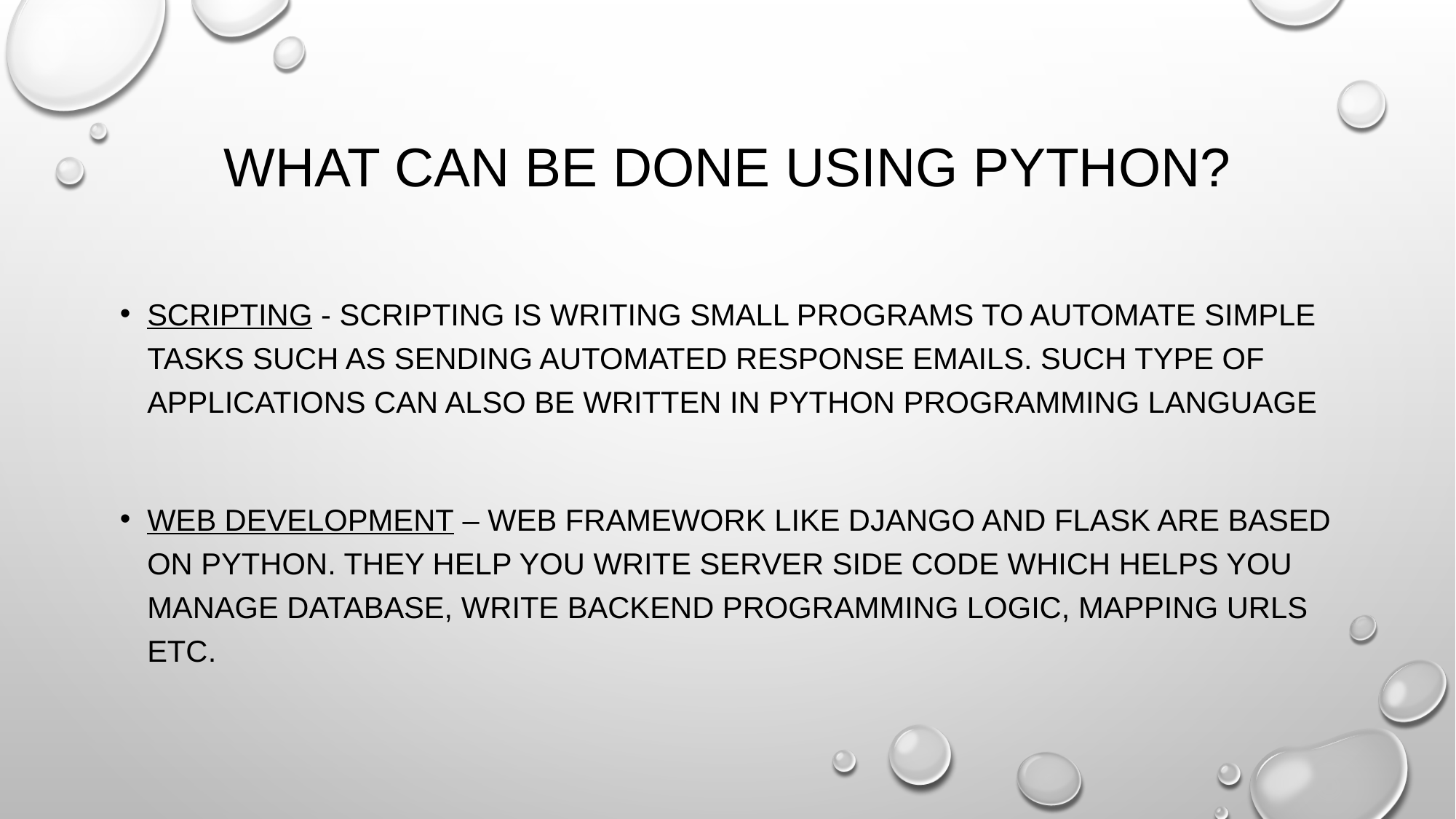

# What can be done using python?
Scripting - Scripting is writing small programs to automate simple tasks such as sending automated response emails. Such type of applications can also be written in Python programming language

Web development – Web framework like Django and Flask are based on Python. They help you write server side code which helps you manage database, write backend programming logic, mapping urls etc.